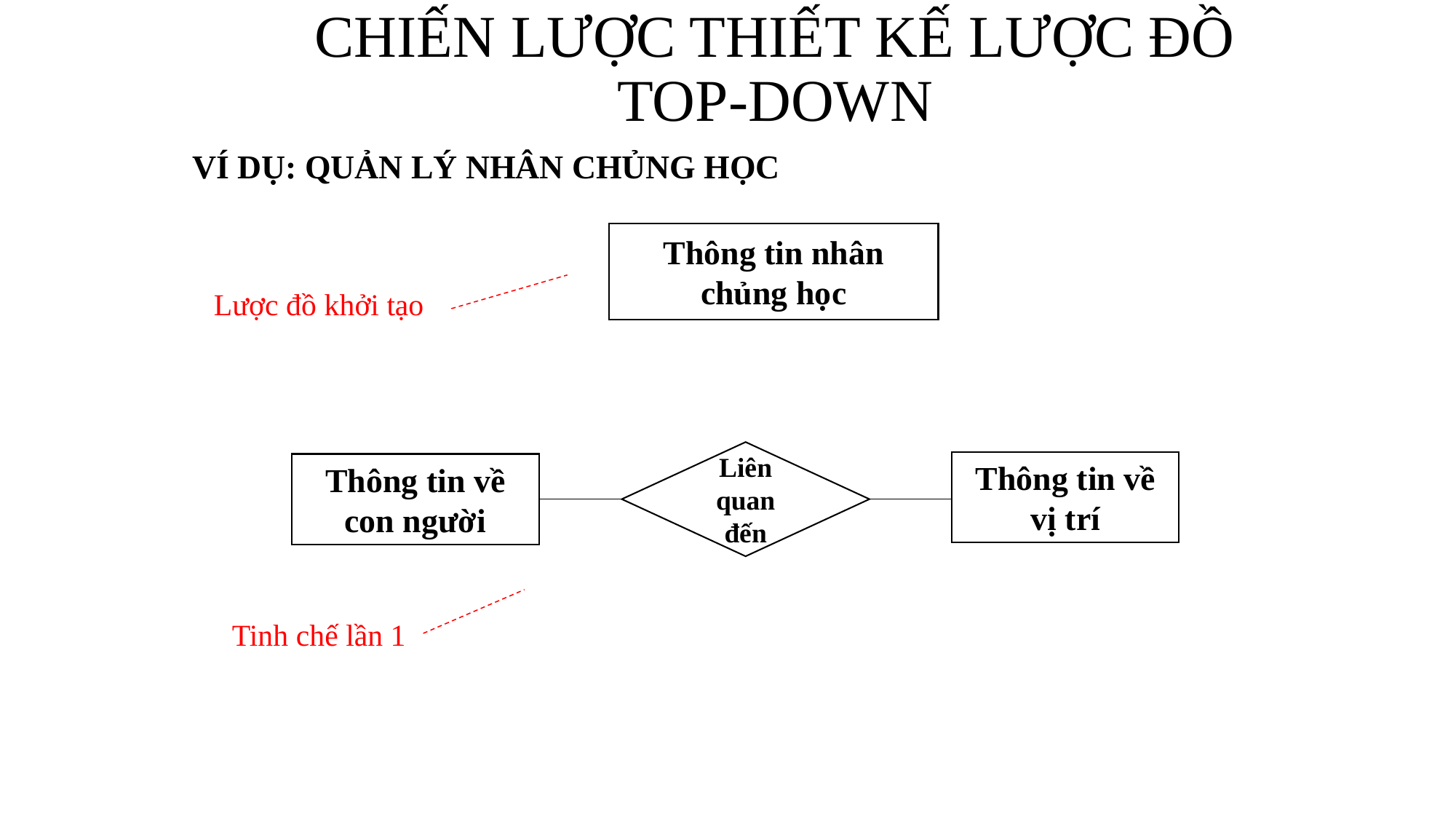

# CHIẾN LƯỢC THIẾT KẾ LƯỢC ĐỒ TOP-DOWN
VÍ DỤ: QUẢN LÝ NHÂN CHỦNG HỌC
Thông tin nhân chủng học
Lược đồ khởi tạo
Liên quan đến
Thông tin về vị trí
Thông tin về con người
Tinh chế lần 1